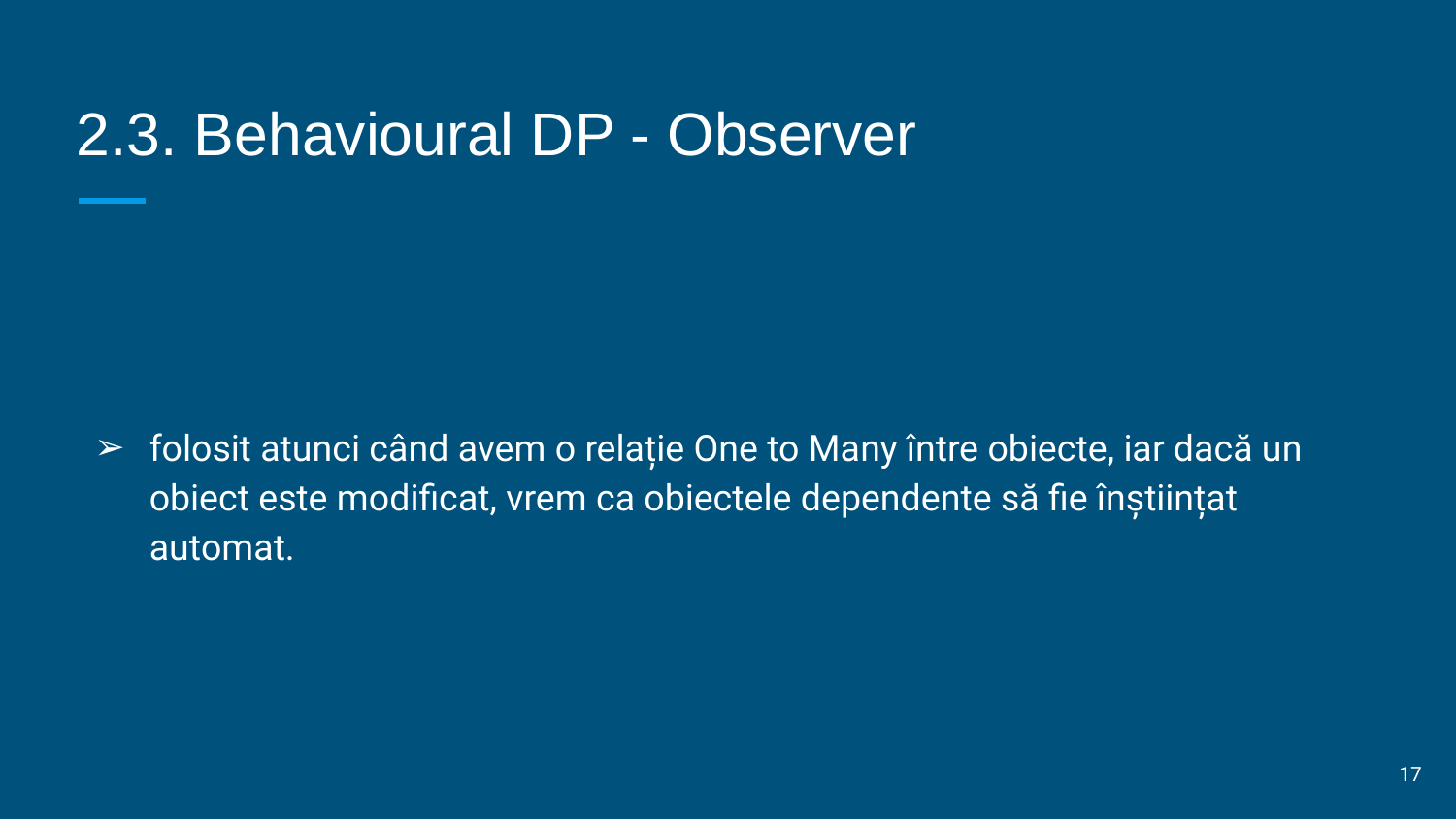

# 2.3. Behavioural DP - Observer
folosit atunci când avem o relație One to Many între obiecte, iar dacă un obiect este modificat, vrem ca obiectele dependente să fie înștiințat automat.
17